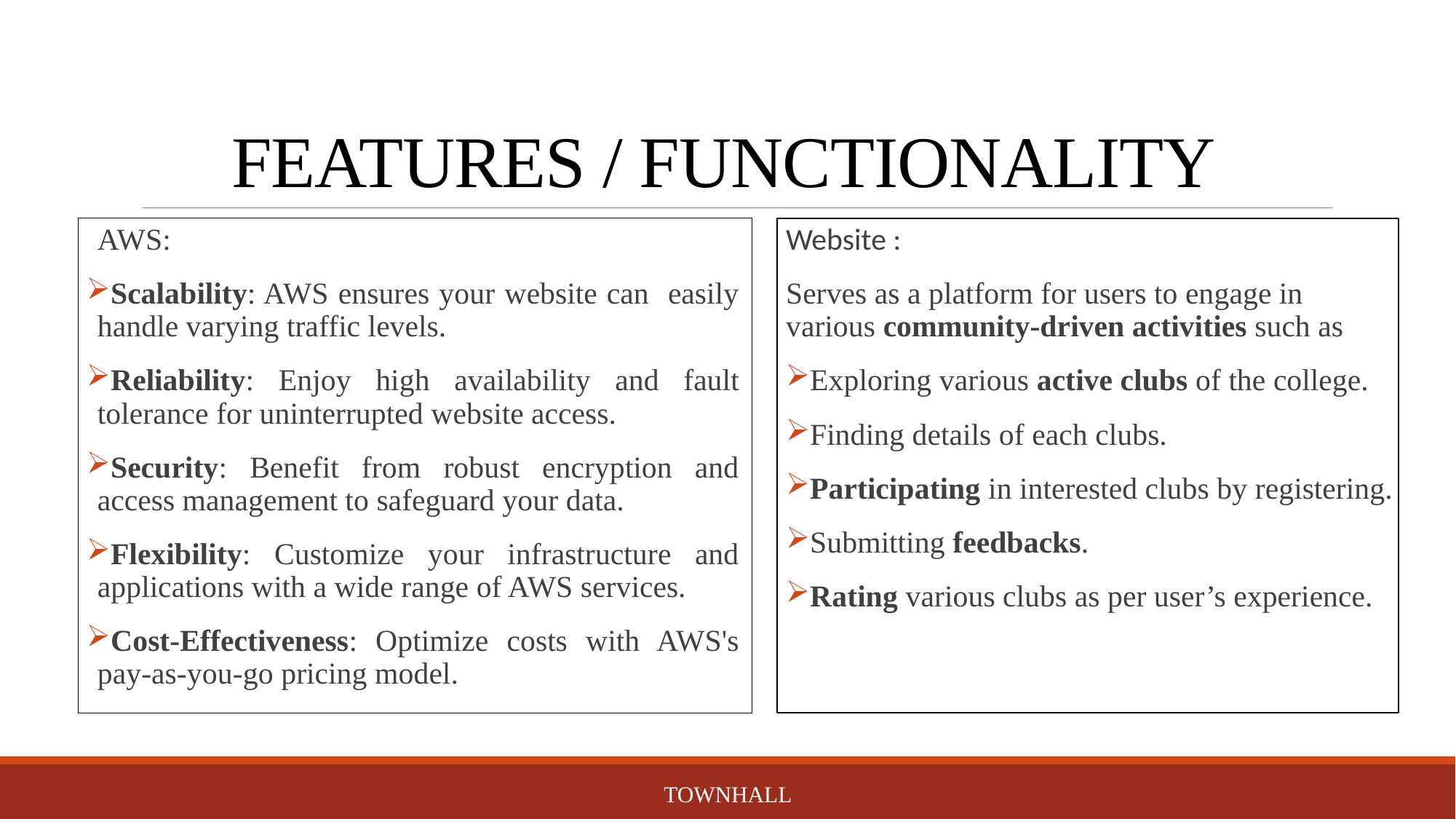

# FEATURES / FUNCTIONALITY
AWS:
Scalability: AWS ensures your website can  easily handle varying traffic levels.
Reliability: Enjoy high availability and fault tolerance for uninterrupted website access.
Security: Benefit from robust encryption and access management to safeguard your data.
Flexibility: Customize your infrastructure and applications with a wide range of AWS services.
Cost-Effectiveness: Optimize costs with AWS's pay-as-you-go pricing model.
Website :
Serves as a platform for users to engage in various community-driven activities such as
Exploring various active clubs of the college.
Finding details of each clubs.
Participating in interested clubs by registering.
Submitting feedbacks.
Rating various clubs as per user’s experience.
Townhall